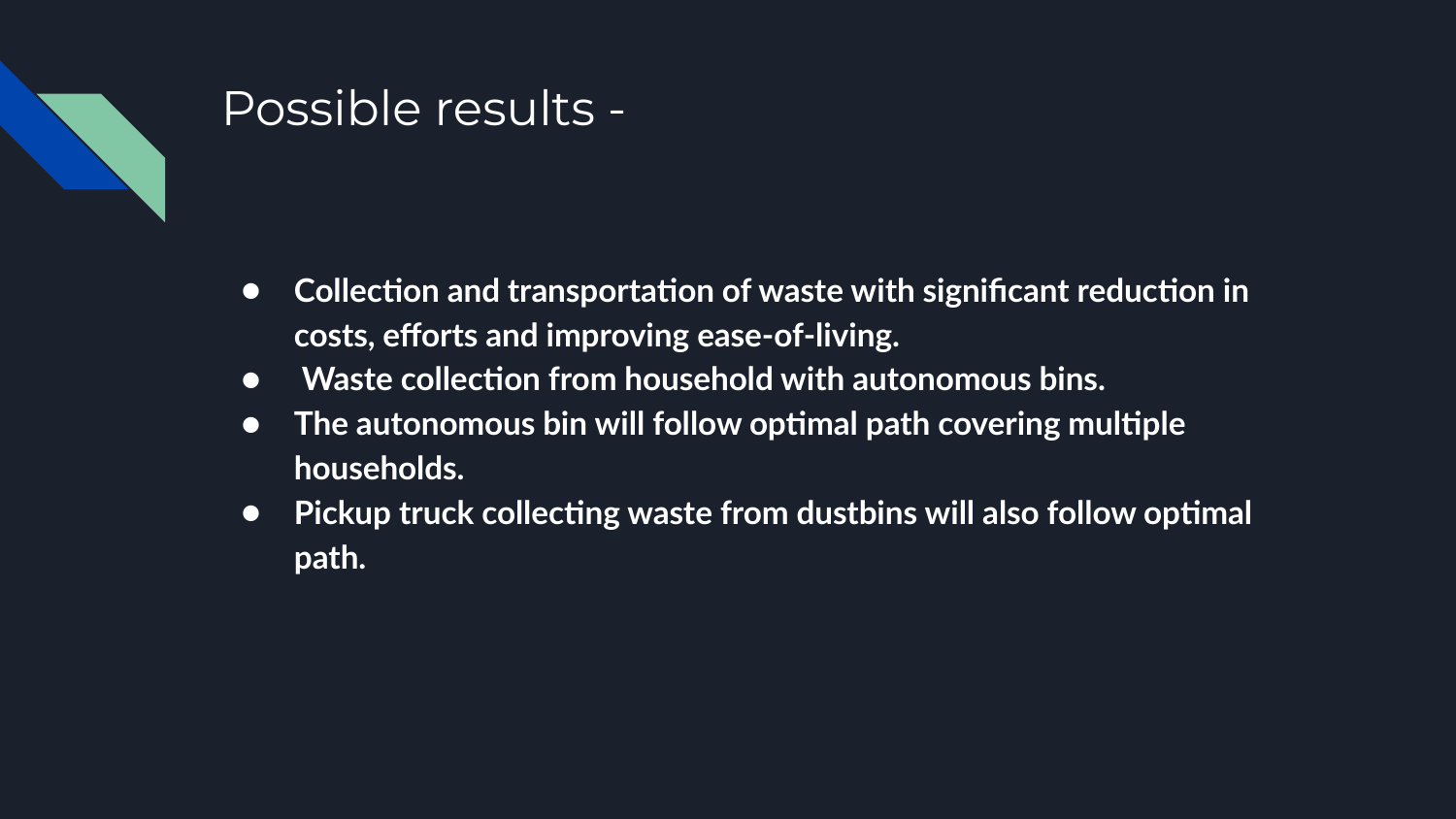

# Possible results -
Collection and transportation of waste with significant reduction in costs, efforts and improving ease-of-living.
 Waste collection from household with autonomous bins.
The autonomous bin will follow optimal path covering multiple households.
Pickup truck collecting waste from dustbins will also follow optimal path.